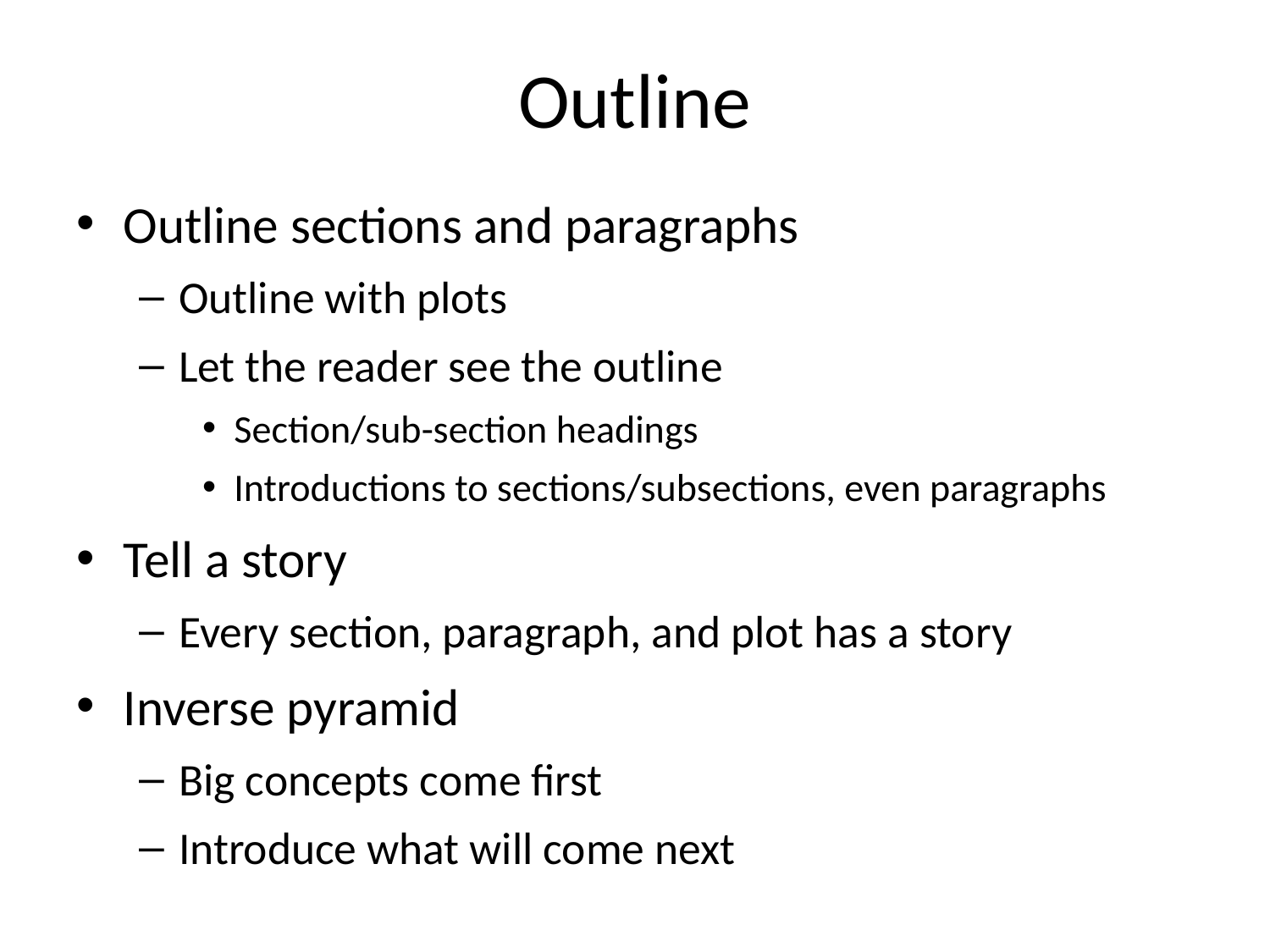

# Outline
Outline sections and paragraphs
Outline with plots
Let the reader see the outline
Section/sub-section headings
Introductions to sections/subsections, even paragraphs
Tell a story
Every section, paragraph, and plot has a story
Inverse pyramid
Big concepts come first
Introduce what will come next